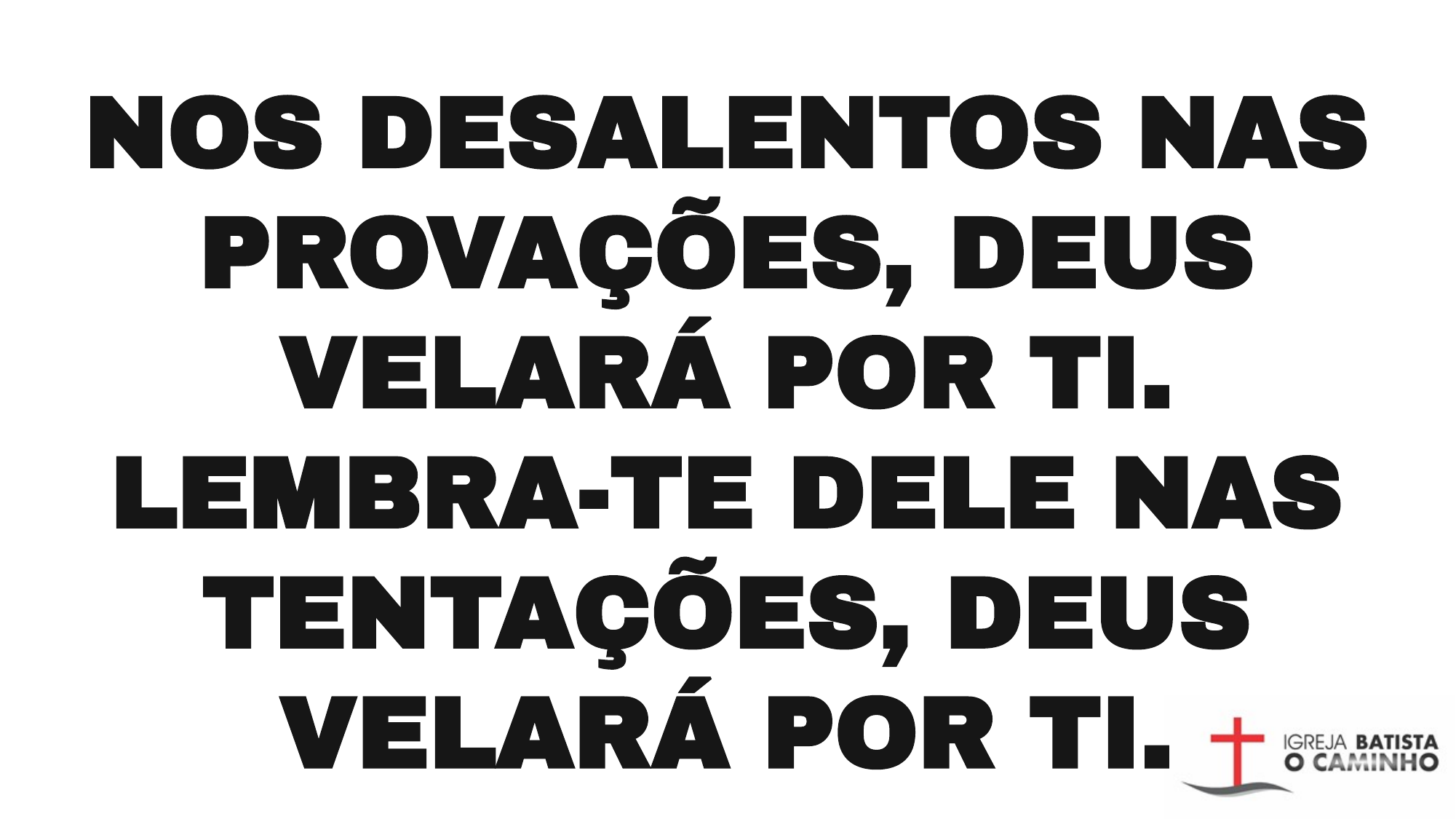

# NOS DESALENTOS NAS PROVAÇÕES, DEUS VELARÁ POR TI. LEMBRA-TE DELE NAS TENTAÇÕES, DEUS VELARÁ POR TI.